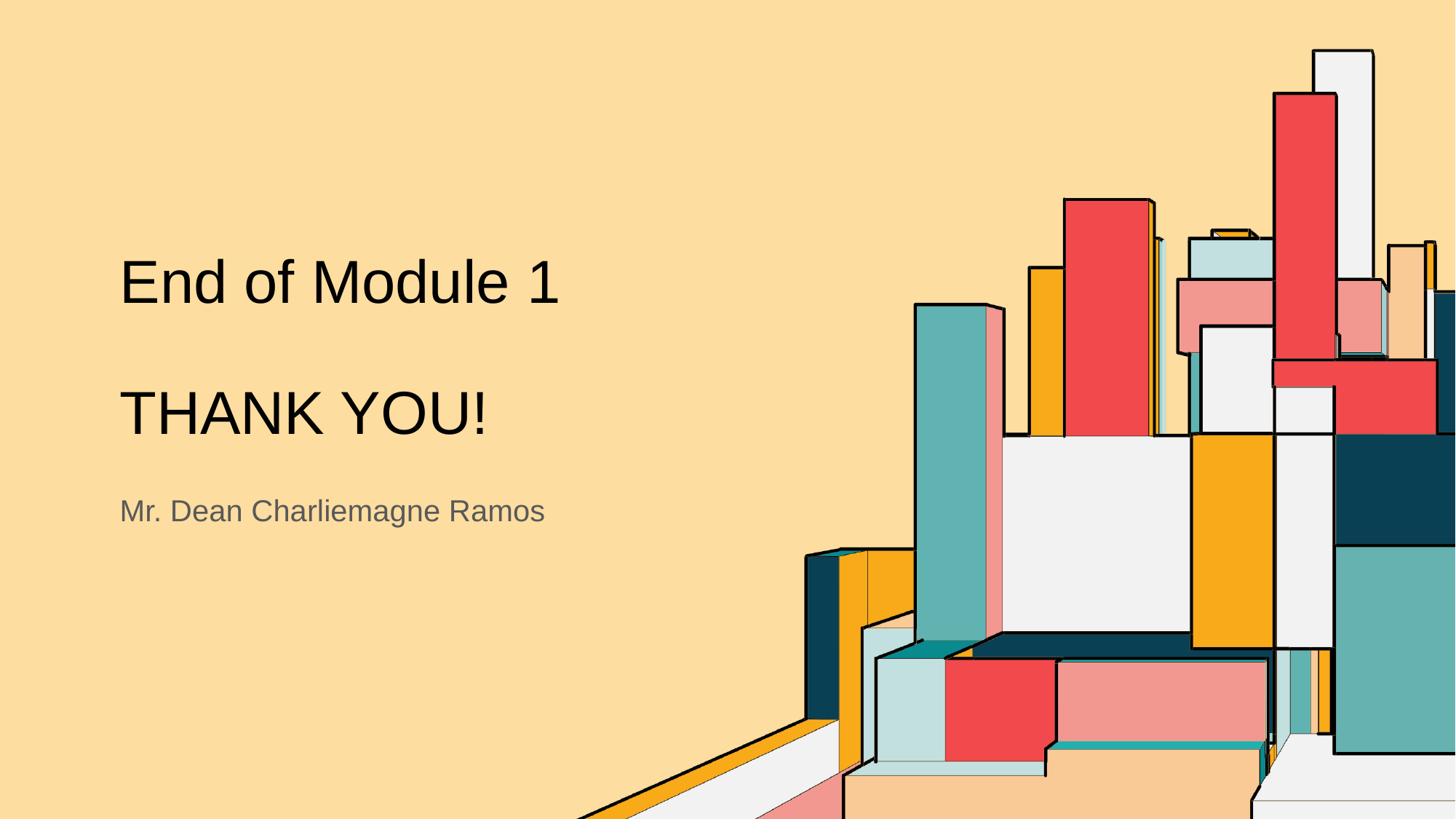

# End of Module 1

THANK YOU!
Mr. Dean Charliemagne Ramos